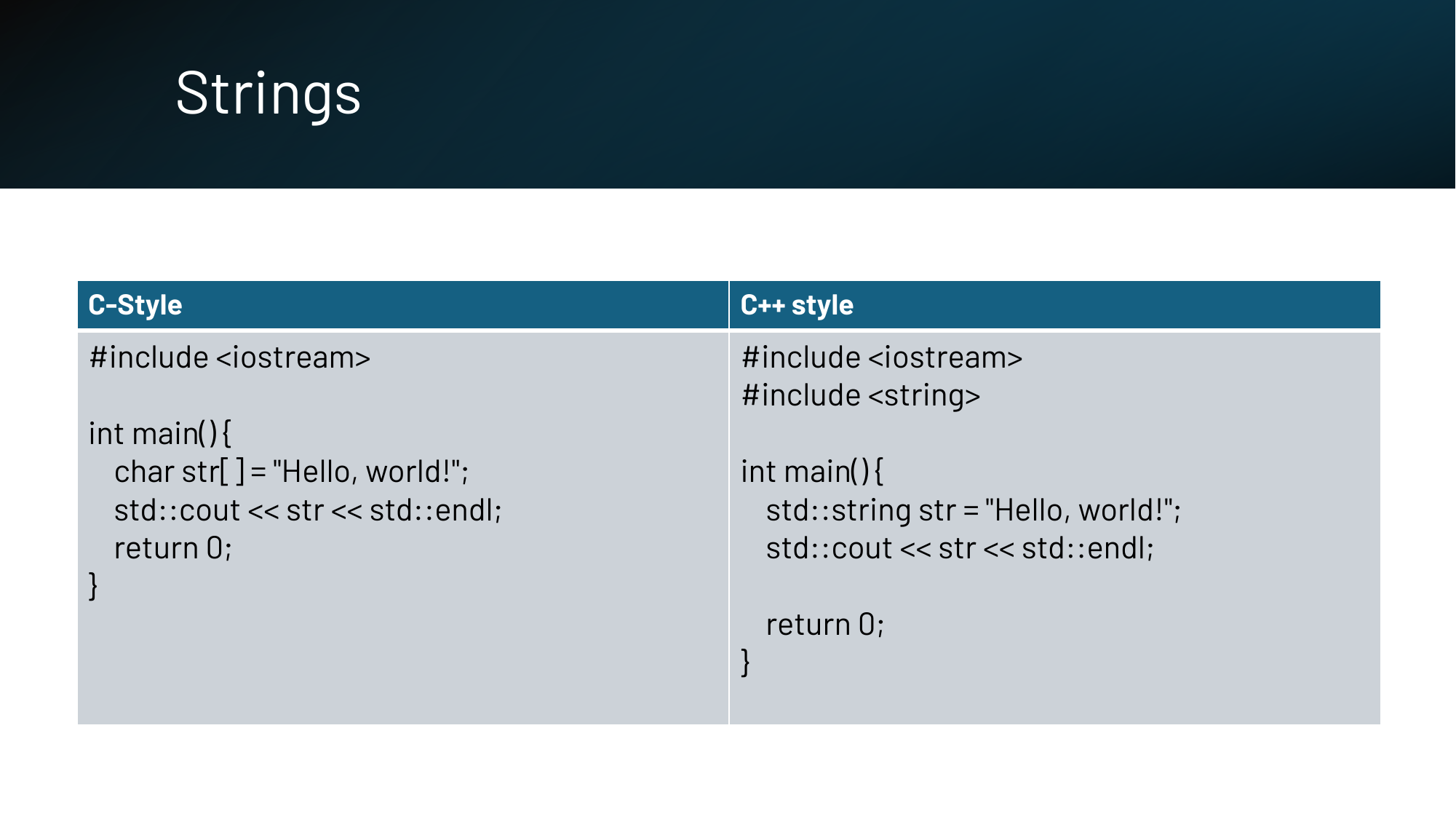

# Strings
| C-Style | C++ style |
| --- | --- |
| #include <iostream> int main() {     char str[] = "Hello, world!";     std::cout << str << std::endl;     return 0; } | #include <iostream> #include <string> int main() {     std::string str = "Hello, world!";     std::cout << str << std::endl;         return 0; } |